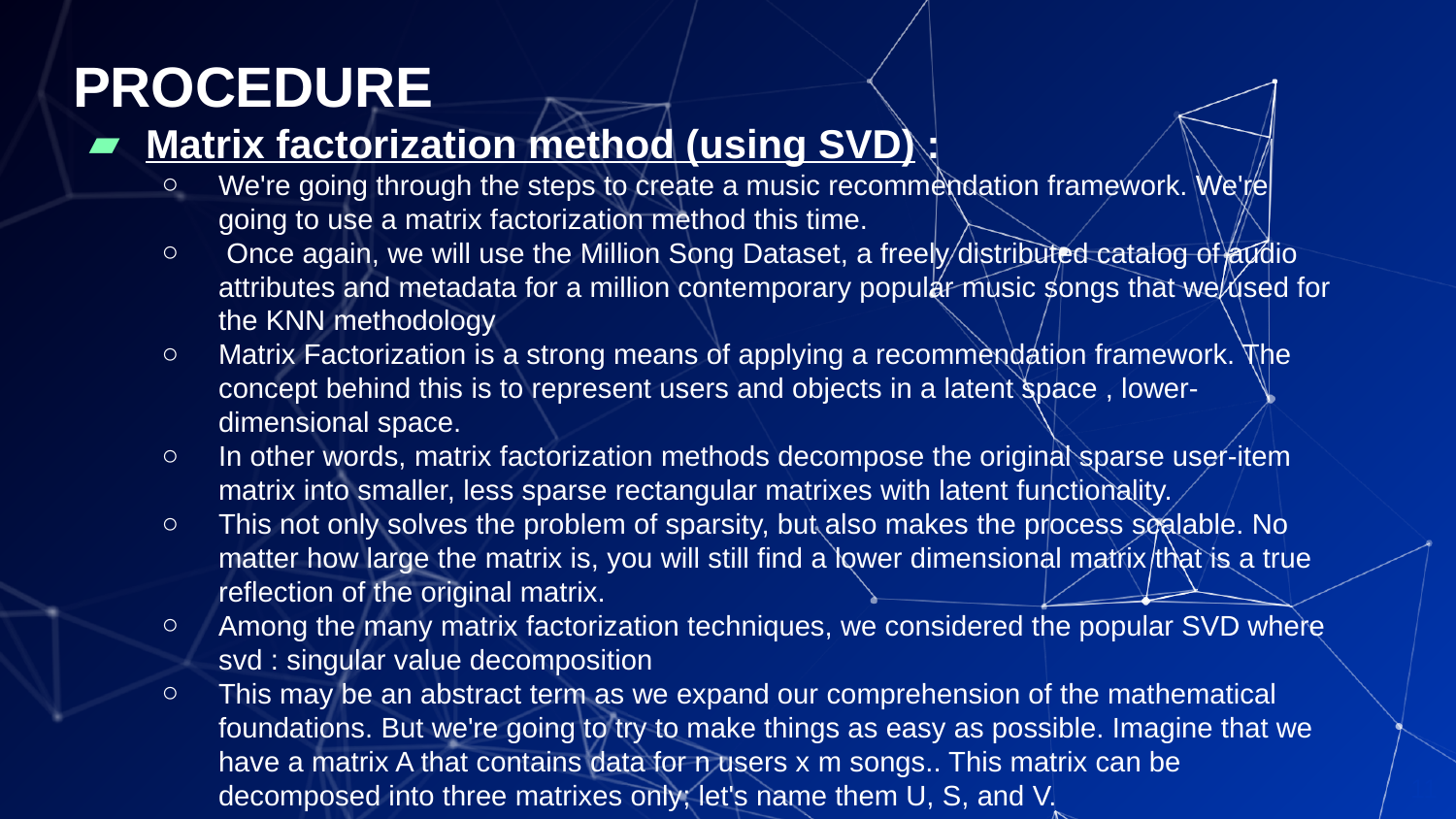

# PROCEDURE
Matrix factorization method (using SVD) :
We're going through the steps to create a music recommendation framework. We're going to use a matrix factorization method this time.
 Once again, we will use the Million Song Dataset, a freely distributed catalog of audio attributes and metadata for a million contemporary popular music songs that we used for the KNN methodology
Matrix Factorization is a strong means of applying a recommendation framework. The concept behind this is to represent users and objects in a latent space , lower-dimensional space.
In other words, matrix factorization methods decompose the original sparse user-item matrix into smaller, less sparse rectangular matrixes with latent functionality.
This not only solves the problem of sparsity, but also makes the process scalable. No matter how large the matrix is, you will still find a lower dimensional matrix that is a true reflection of the original matrix.
Among the many matrix factorization techniques, we considered the popular SVD where svd : singular value decomposition
This may be an abstract term as we expand our comprehension of the mathematical foundations. But we're going to try to make things as easy as possible. Imagine that we have a matrix A that contains data for n users x m songs.. This matrix can be decomposed into three matrixes only; let's name them U, S, and V.

11